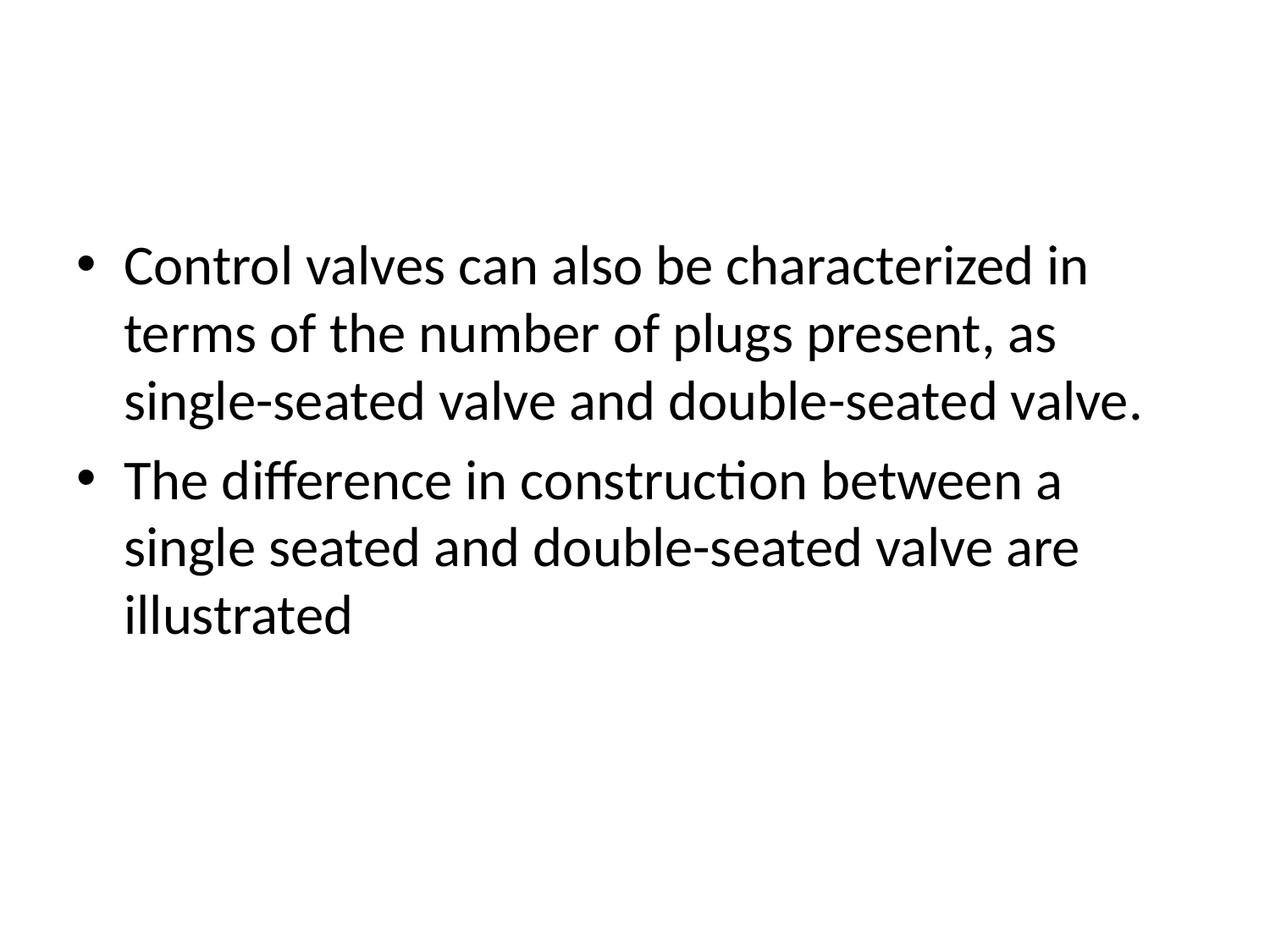

#
Control valves can also be characterized in terms of the number of plugs present, as single-seated valve and double-seated valve.
The difference in construction between a single seated and double-seated valve are illustrated